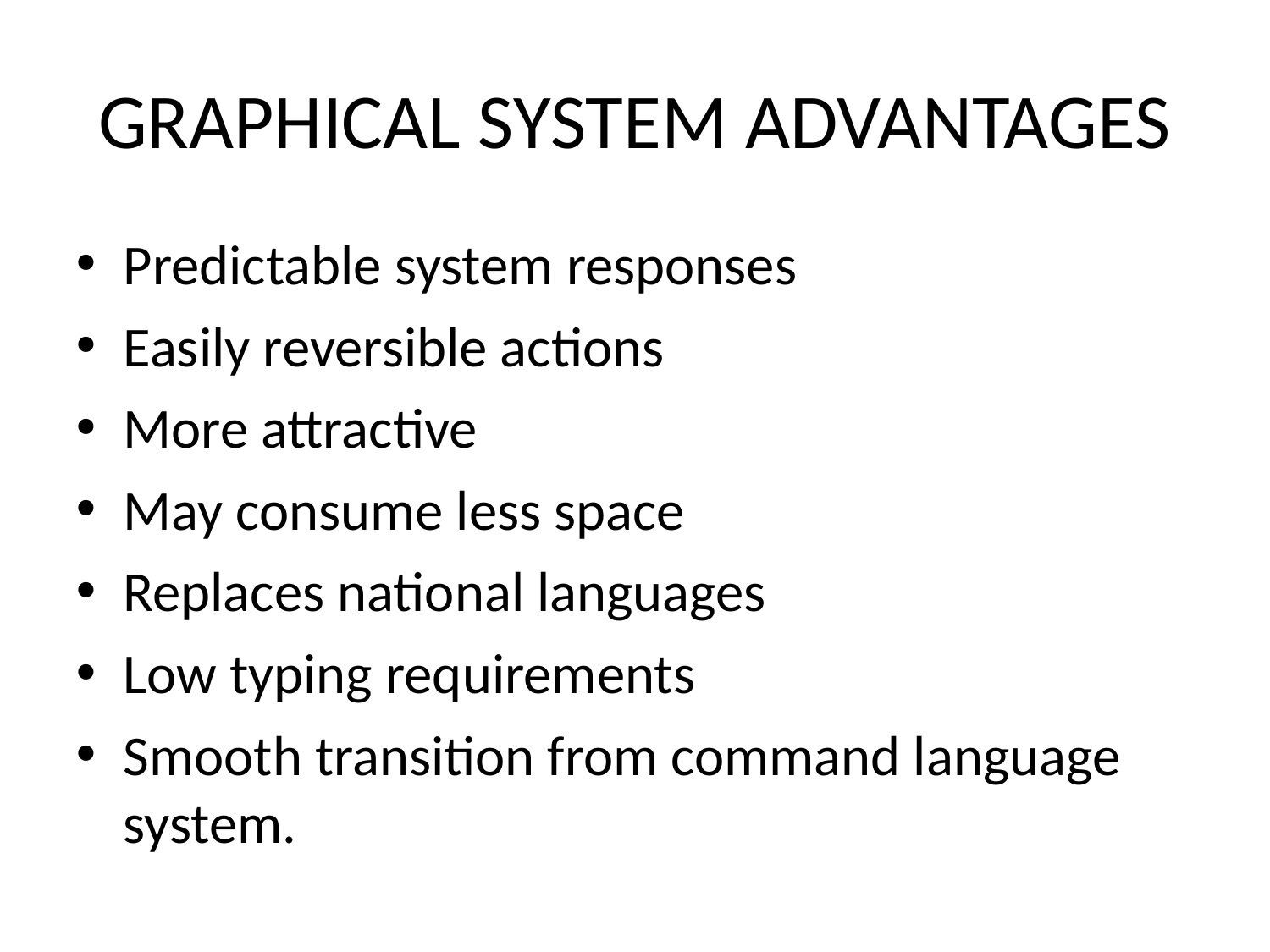

GRAPHICAL SYSTEM ADVANTAGES
Predictable system responses
Easily reversible actions
More attractive
May consume less space
Replaces national languages
Low typing requirements
Smooth transition from command language system.